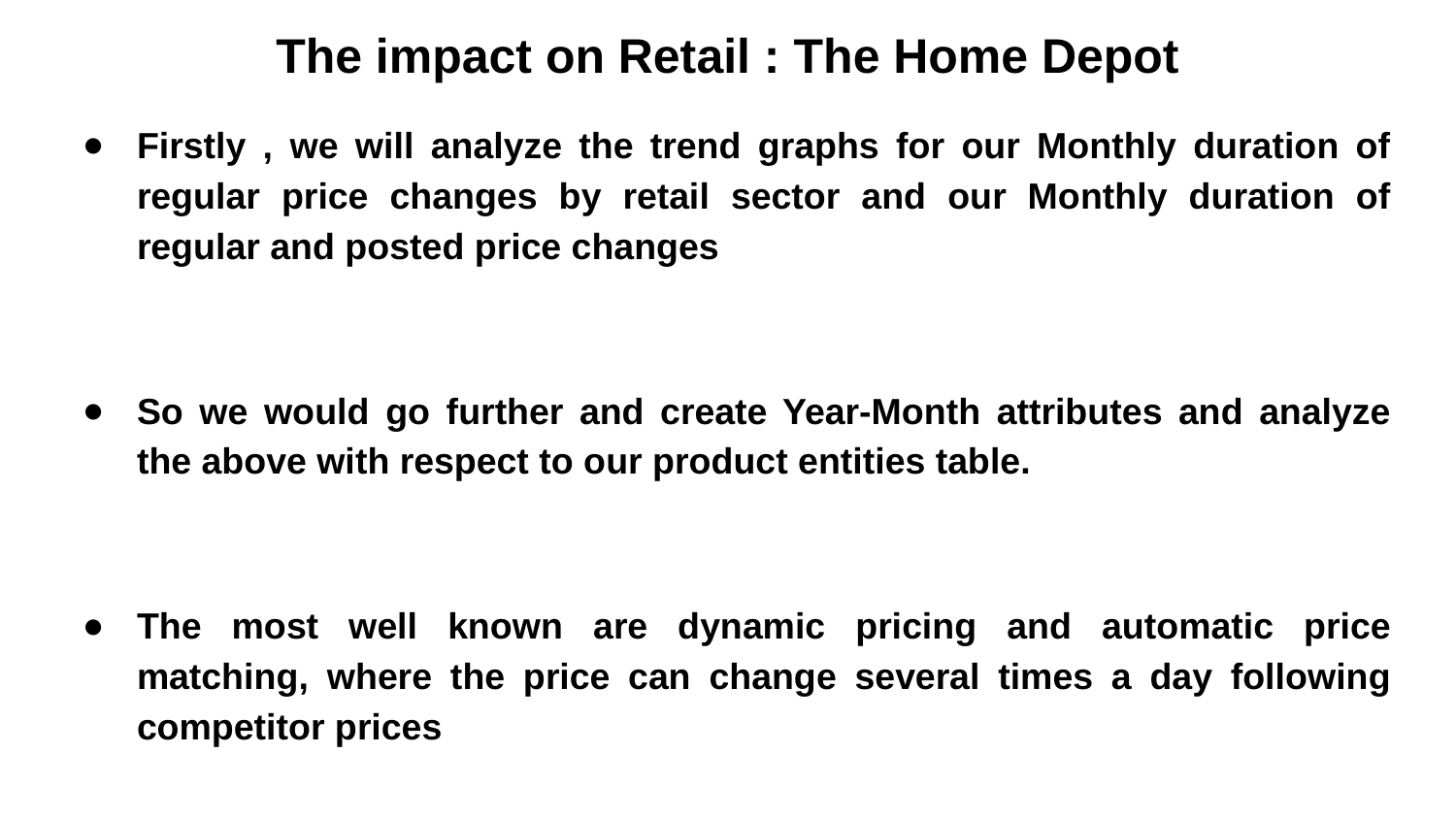

# The impact on Retail : The Home Depot
Firstly , we will analyze the trend graphs for our Monthly duration of regular price changes by retail sector and our Monthly duration of regular and posted price changes

So we would go further and create Year-Month attributes and analyze the above with respect to our product entities table.

The most well known are dynamic pricing and automatic price matching, where the price can change several times a day following competitor prices